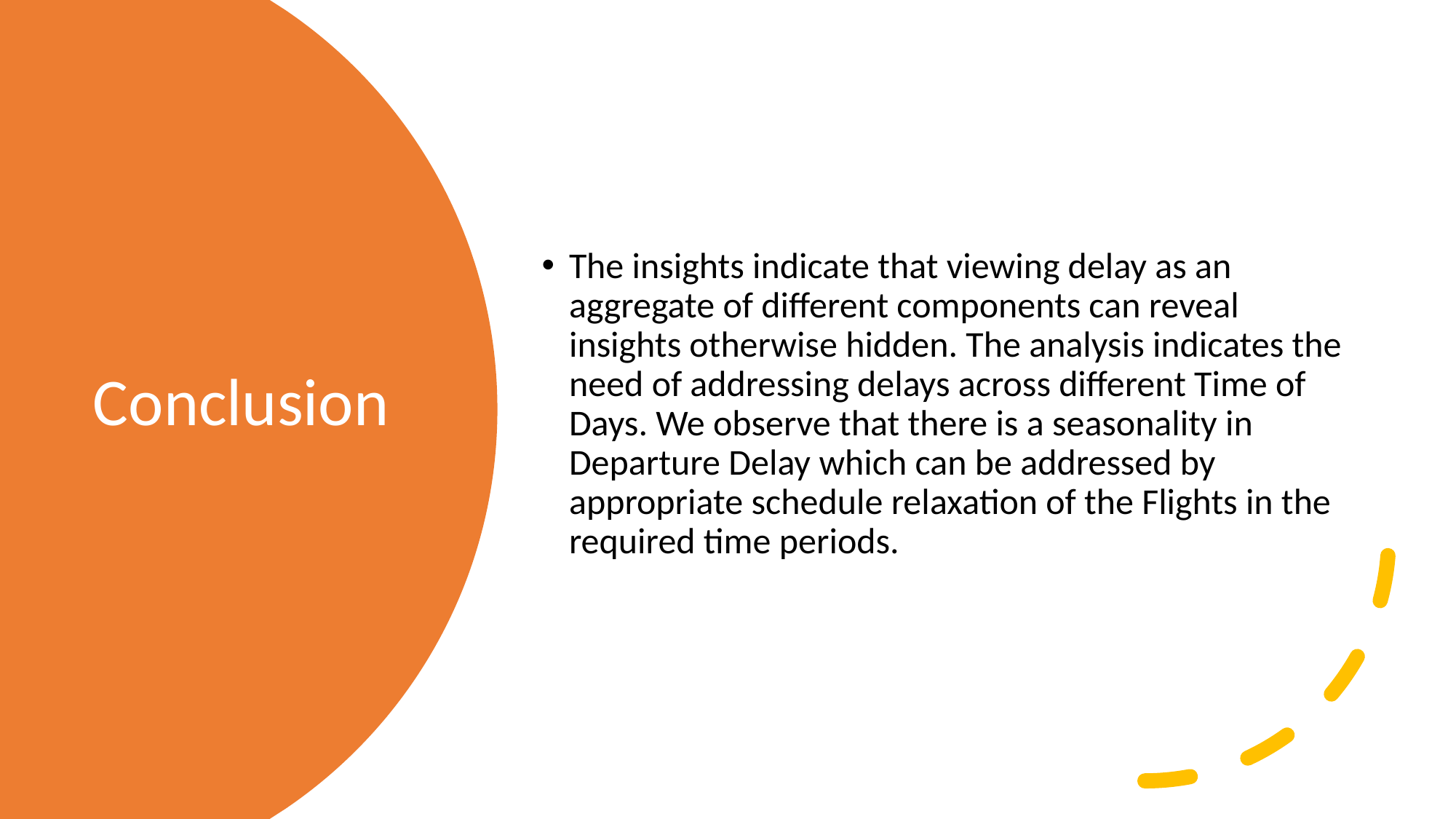

The insights indicate that viewing delay as an aggregate of different components can reveal insights otherwise hidden. The analysis indicates the need of addressing delays across different Time of Days. We observe that there is a seasonality in Departure Delay which can be addressed by appropriate schedule relaxation of the Flights in the required time periods.
# Conclusion